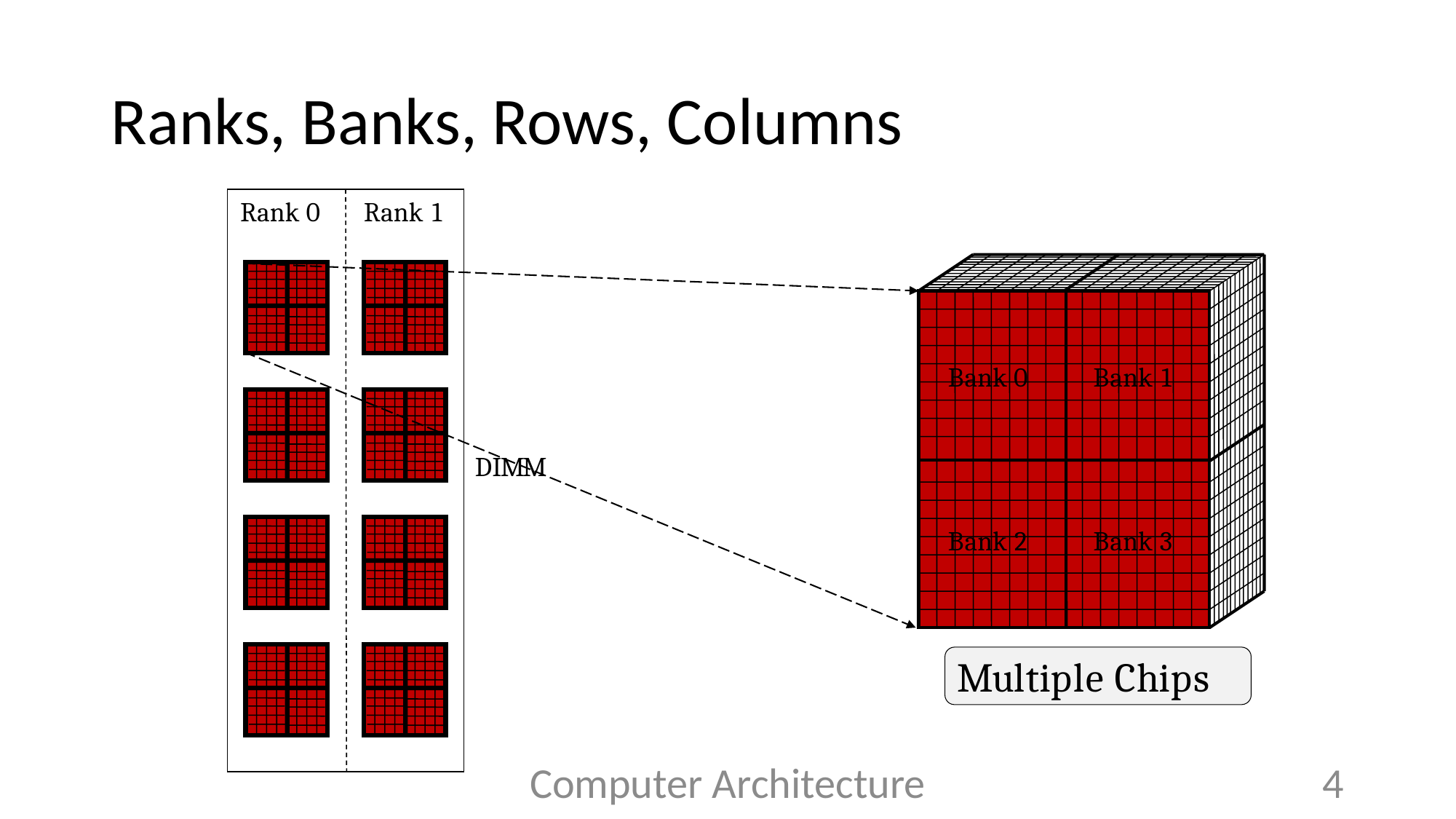

# Ranks, Banks, Rows, Columns

Rank 0

Rank 1

Bank 0
Bank 1

Bank 2
Bank 3

DIMM

Multiple Chips
Computer Architecture
4